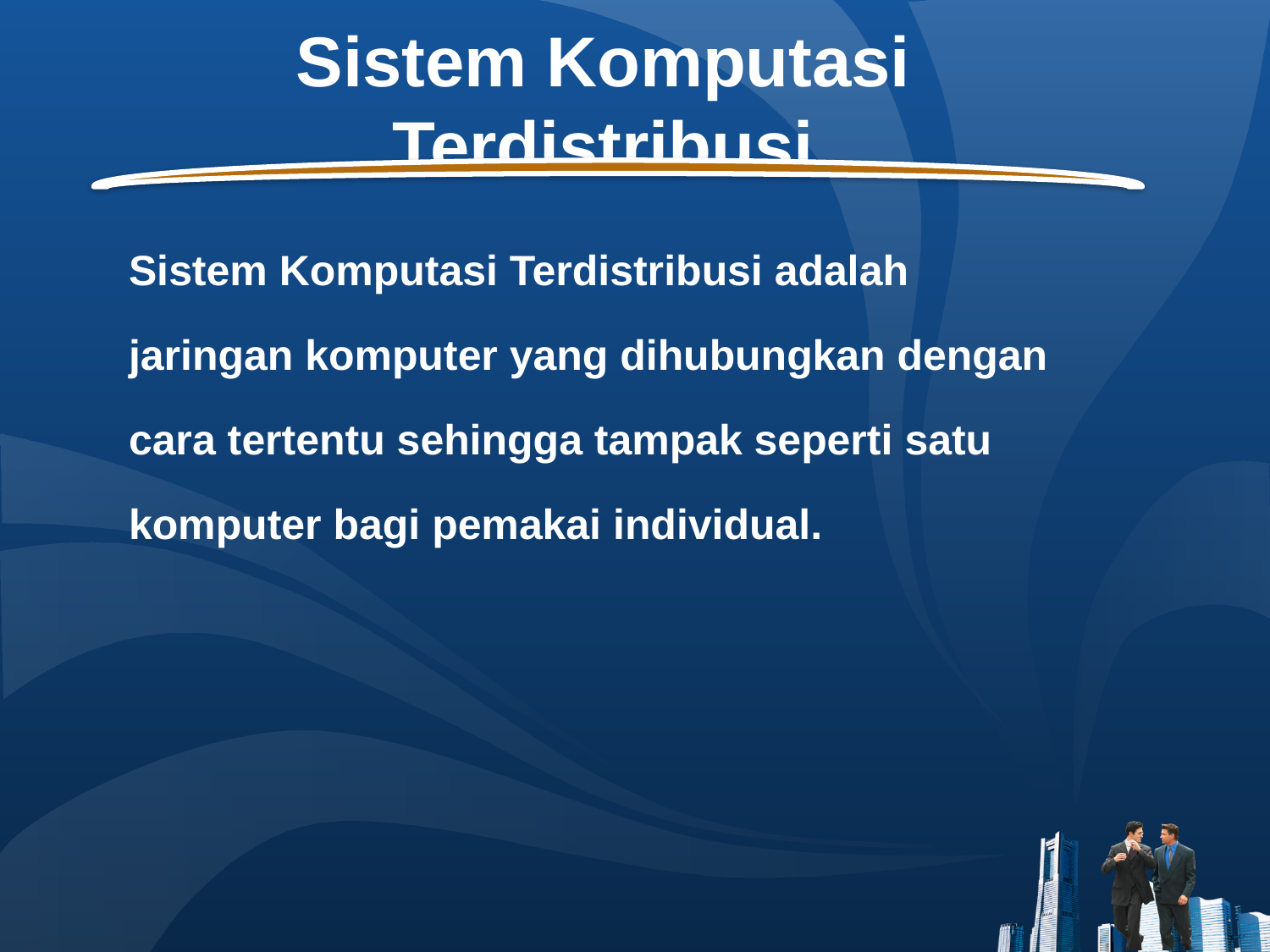

# Sistem Komputasi Terdistribusi

Sistem Komputasi Terdistribusi adalah
jaringan komputer yang dihubungkan dengan
cara tertentu sehingga tampak seperti satu
komputer bagi pemakai individual.